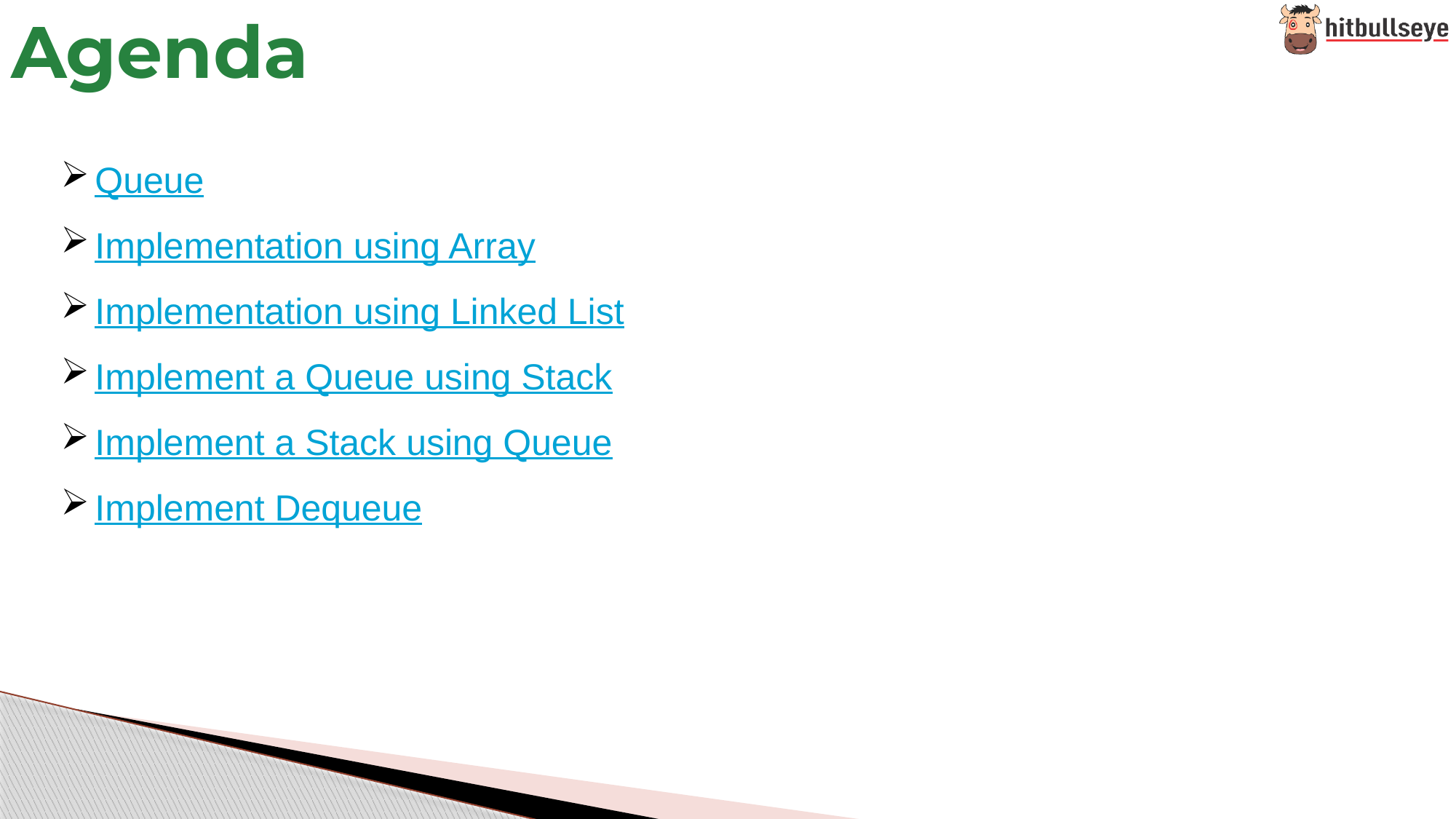

# Agenda
Queue
Implementation using Array
Implementation using Linked List
Implement a Queue using Stack
Implement a Stack using Queue
Implement Dequeue